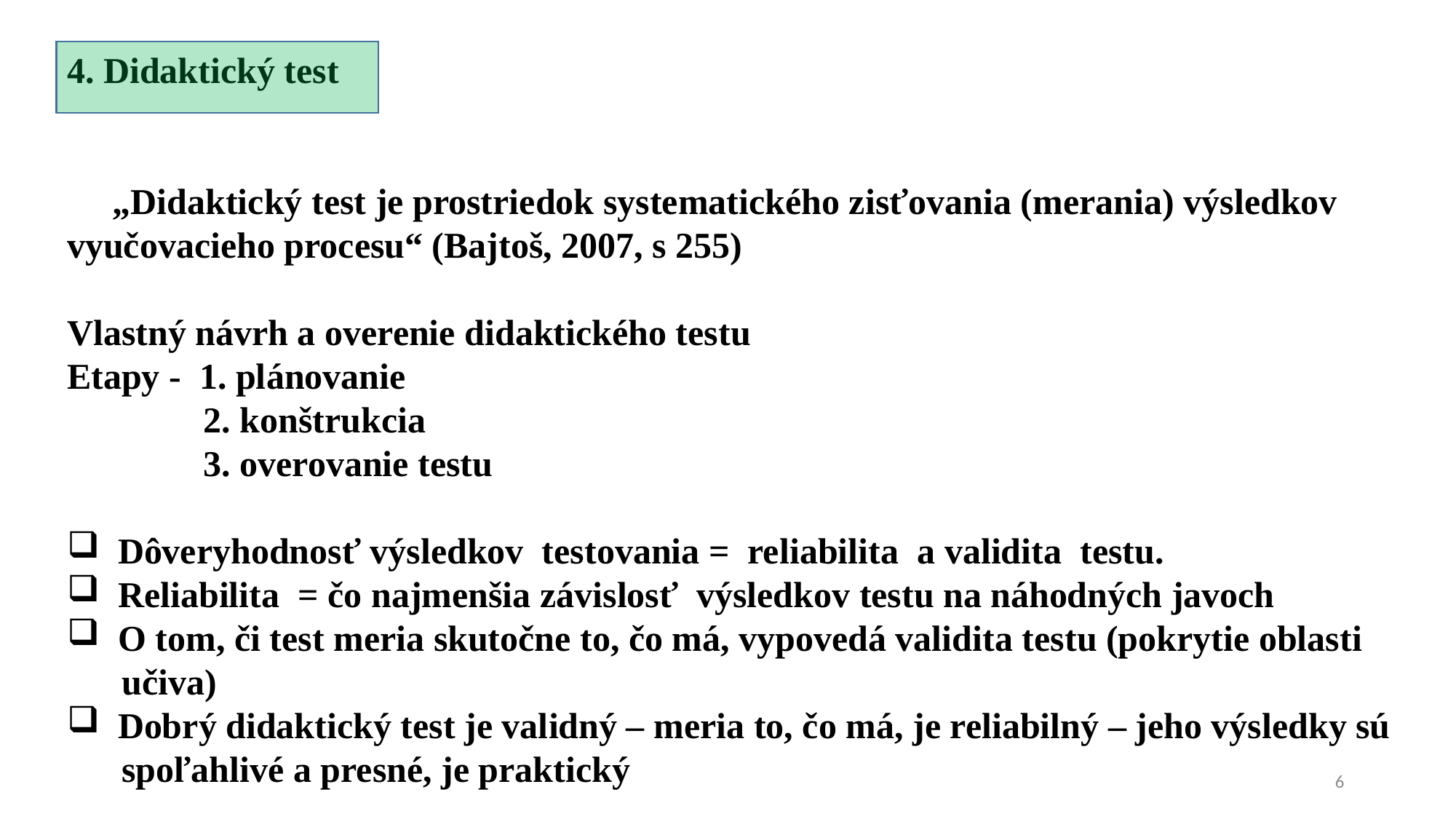

4. Didaktický test

     „Didaktický test je prostriedok systematického zisťovania (merania) výsledkov        vyučovacieho procesu“ (Bajtoš, 2007, s 255)

Vlastný návrh a overenie didaktického testu
Etapy -  1. plánovanie
               2. konštrukcia
               3. overovanie testu

  Dôveryhodnosť výsledkov  testovania =  reliabilita  a validita  testu.
  Reliabilita  = čo najmenšia závislosť  výsledkov testu na náhodných javoch
  O tom, či test meria skutočne to, čo má, vypovedá validita testu (pokrytie oblasti
      učiva)
  Dobrý didaktický test je validný – meria to, čo má, je reliabilný – jeho výsledky sú
      spoľahlivé a presné, je praktický

6